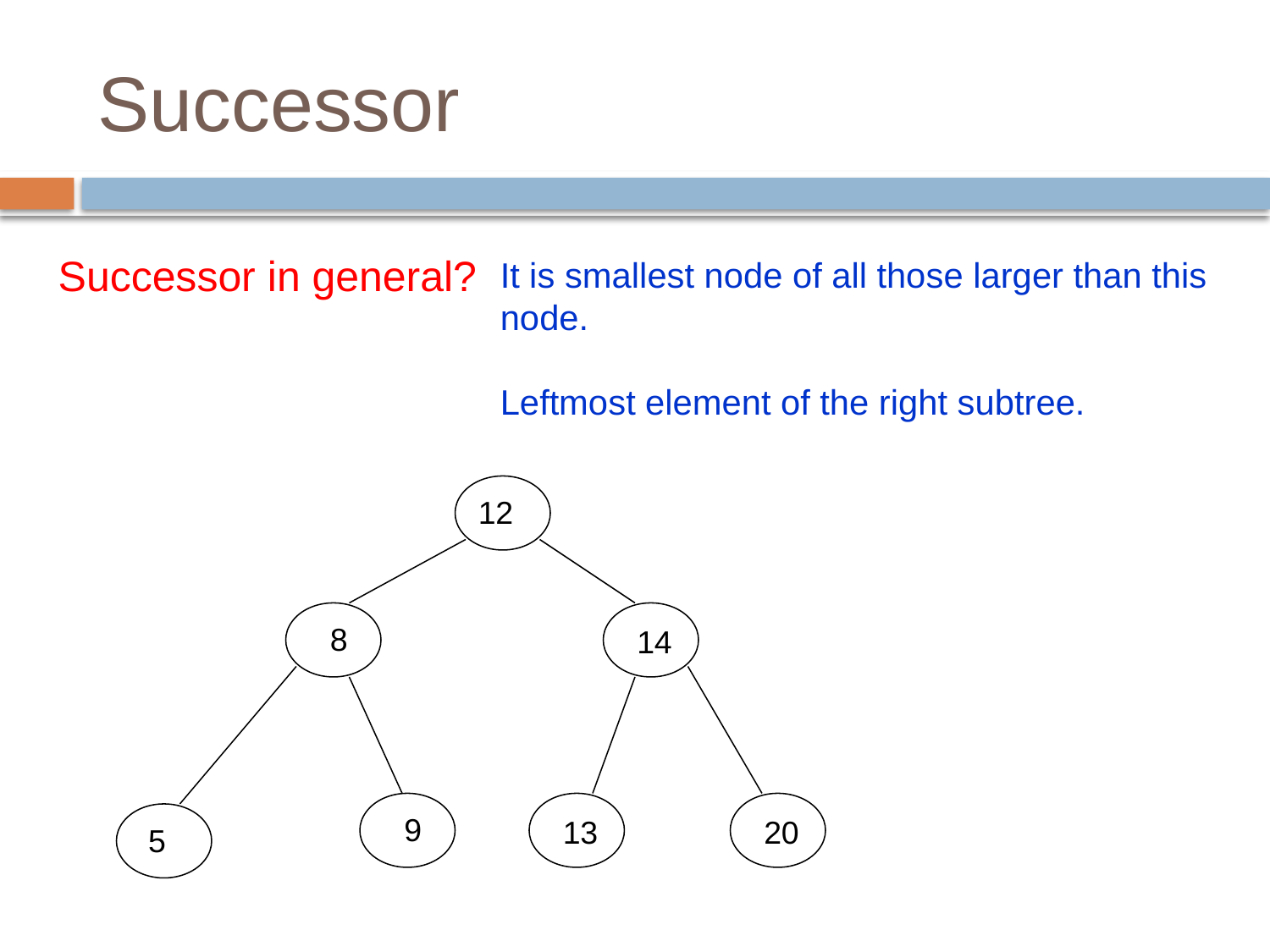

# Successor
Successor in general?
It is smallest node of all those larger than this node.
Leftmost element of the right subtree.

12

8

14

9
13
20
 5